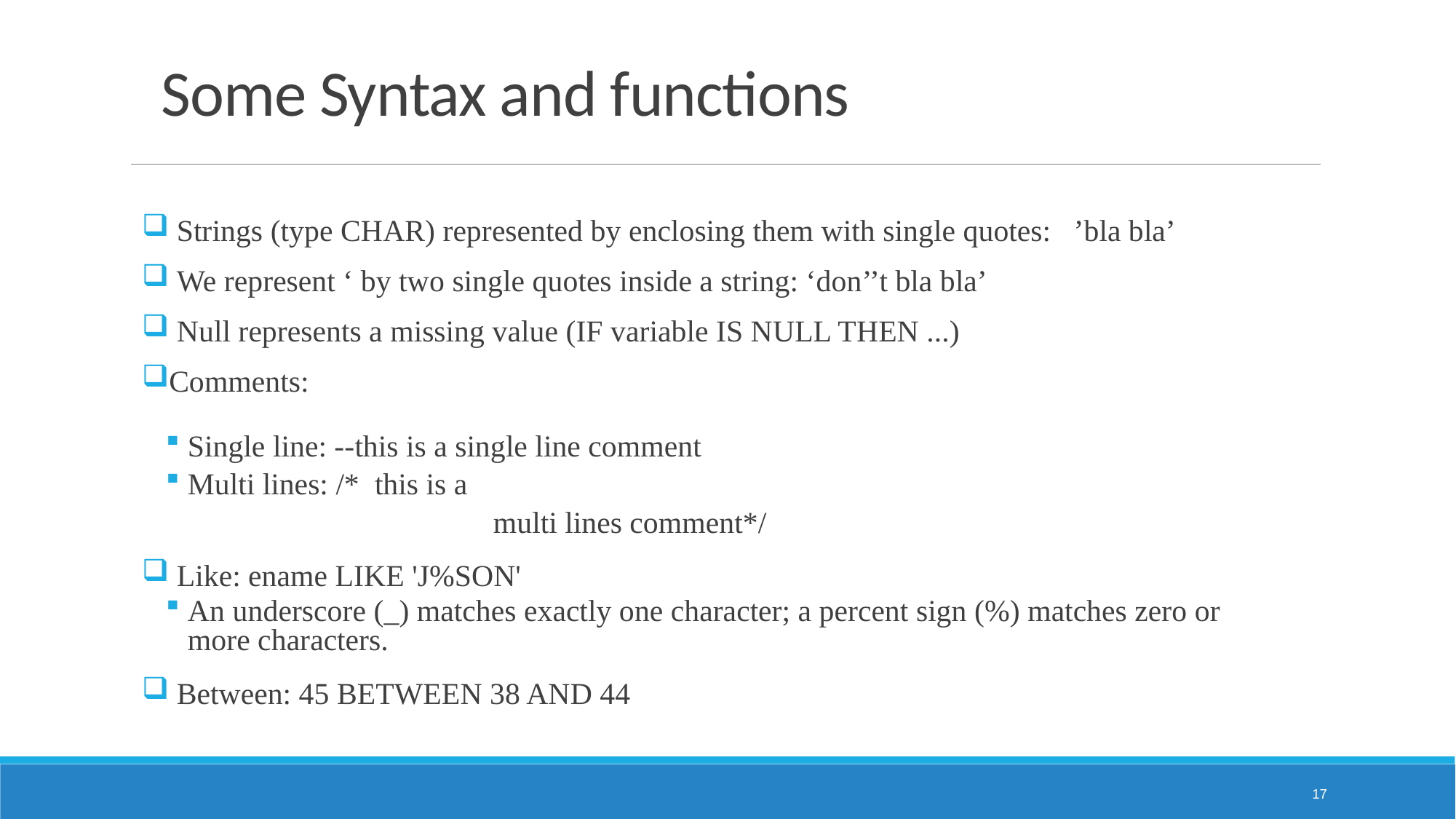

Some Syntax and functions
 Strings (type CHAR) represented by enclosing them with single quotes:   ’bla bla’
 We represent ‘ by two single quotes inside a string: ‘don’’t bla bla’
 Null represents a missing value (IF variable IS NULL THEN ...)
Comments:
Single line: --this is a single line comment
Multi lines: /*  this is a
			multi lines comment*/
 Like: ename LIKE 'J%SON'
An underscore (_) matches exactly one character; a percent sign (%) matches zero or more characters.
 Between: 45 BETWEEN 38 AND 44

17